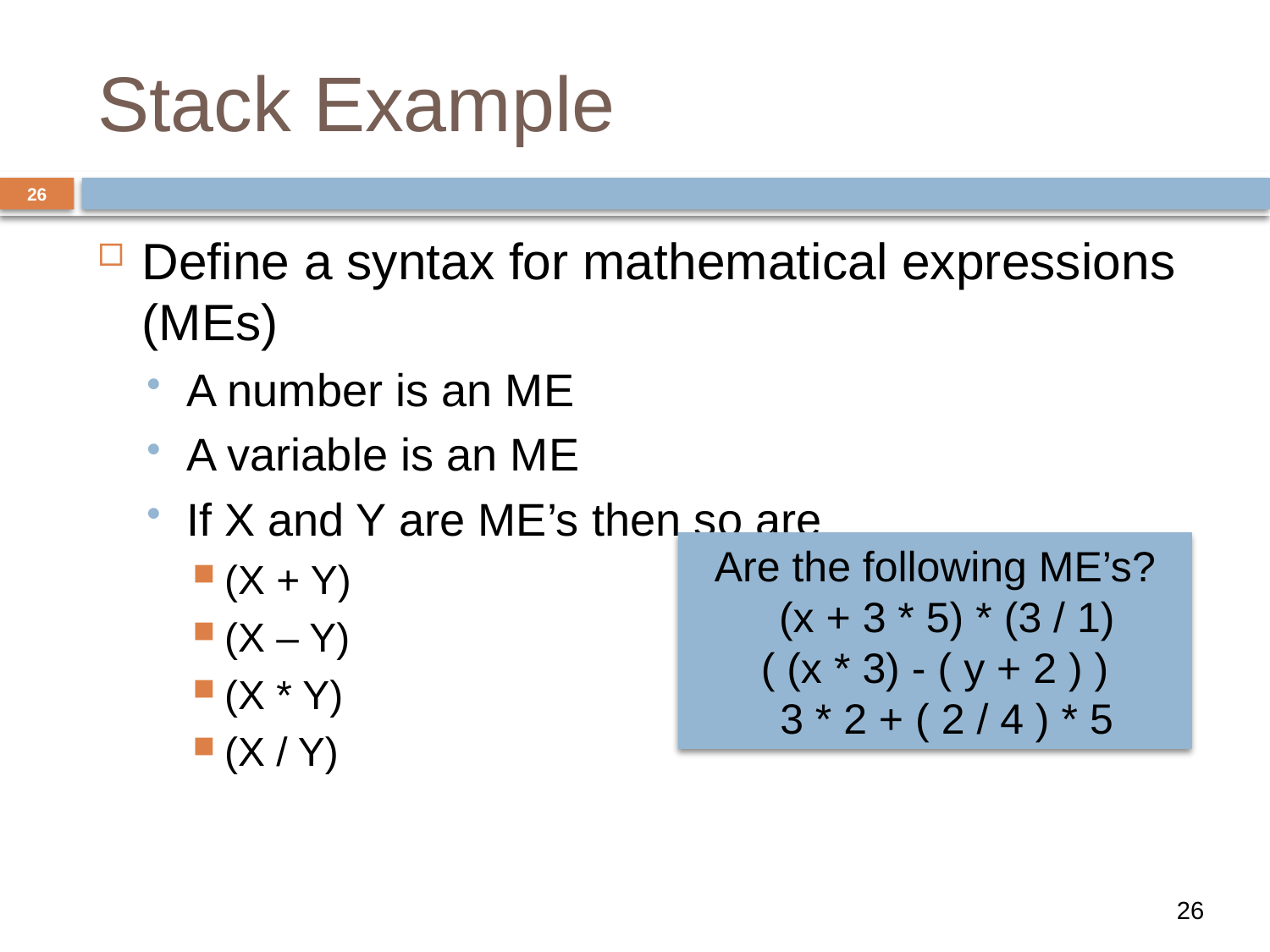

# Stack Example
26
Define a syntax for mathematical expressions (MEs)
A number is an ME
A variable is an ME
If X and Y are ME’s then so are
(X + Y)
(X – Y)
(X * Y)
(X / Y)
Are the following ME’s?
  (x + 3 * 5) * (3 / 1)
( (x * 3) - ( y + 2 ) )
  3 * 2 + ( 2 / 4 ) * 5